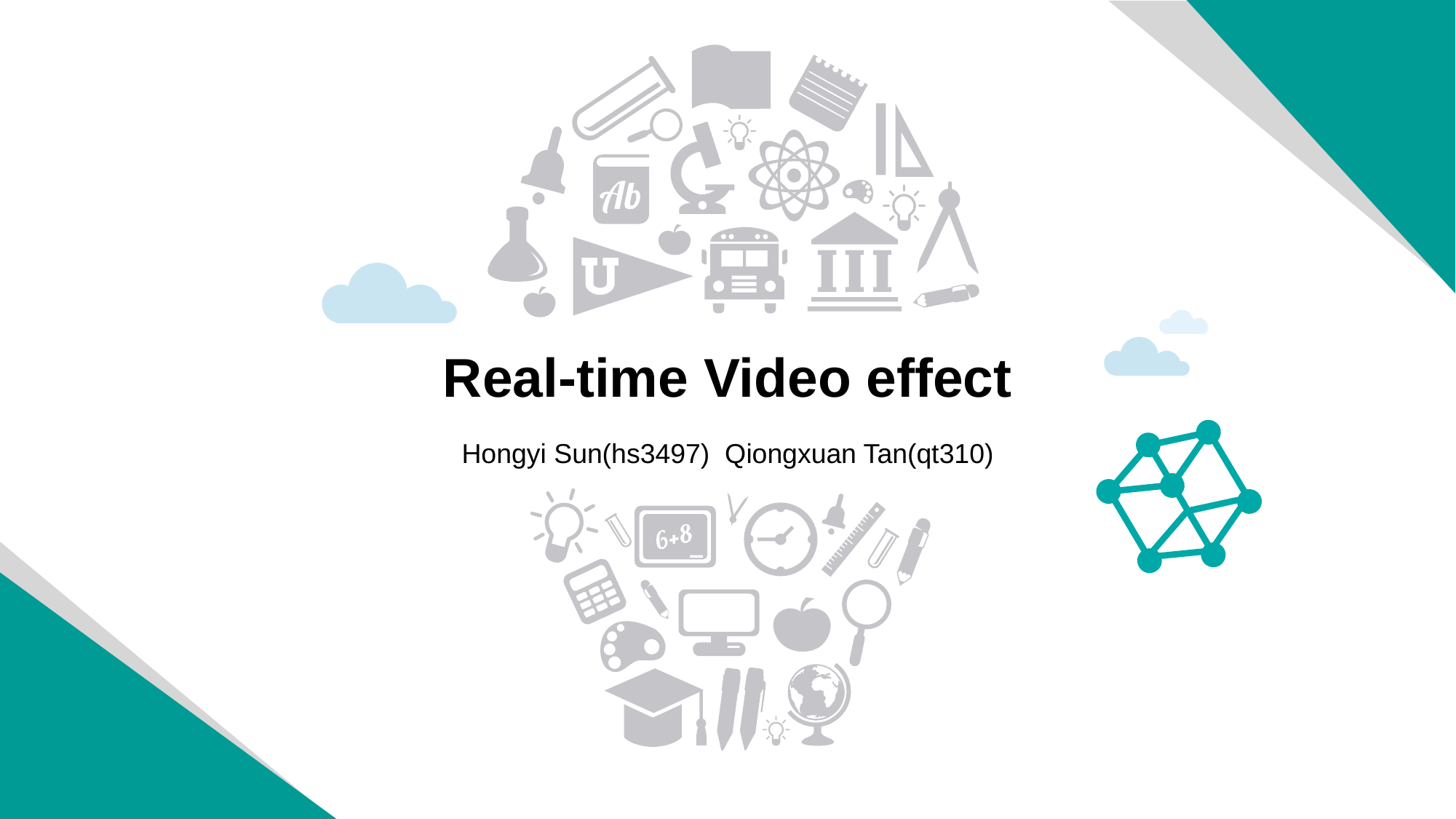

# Real-time Video effect
Hongyi Sun(hs3497)  Qiongxuan Tan(qt310)